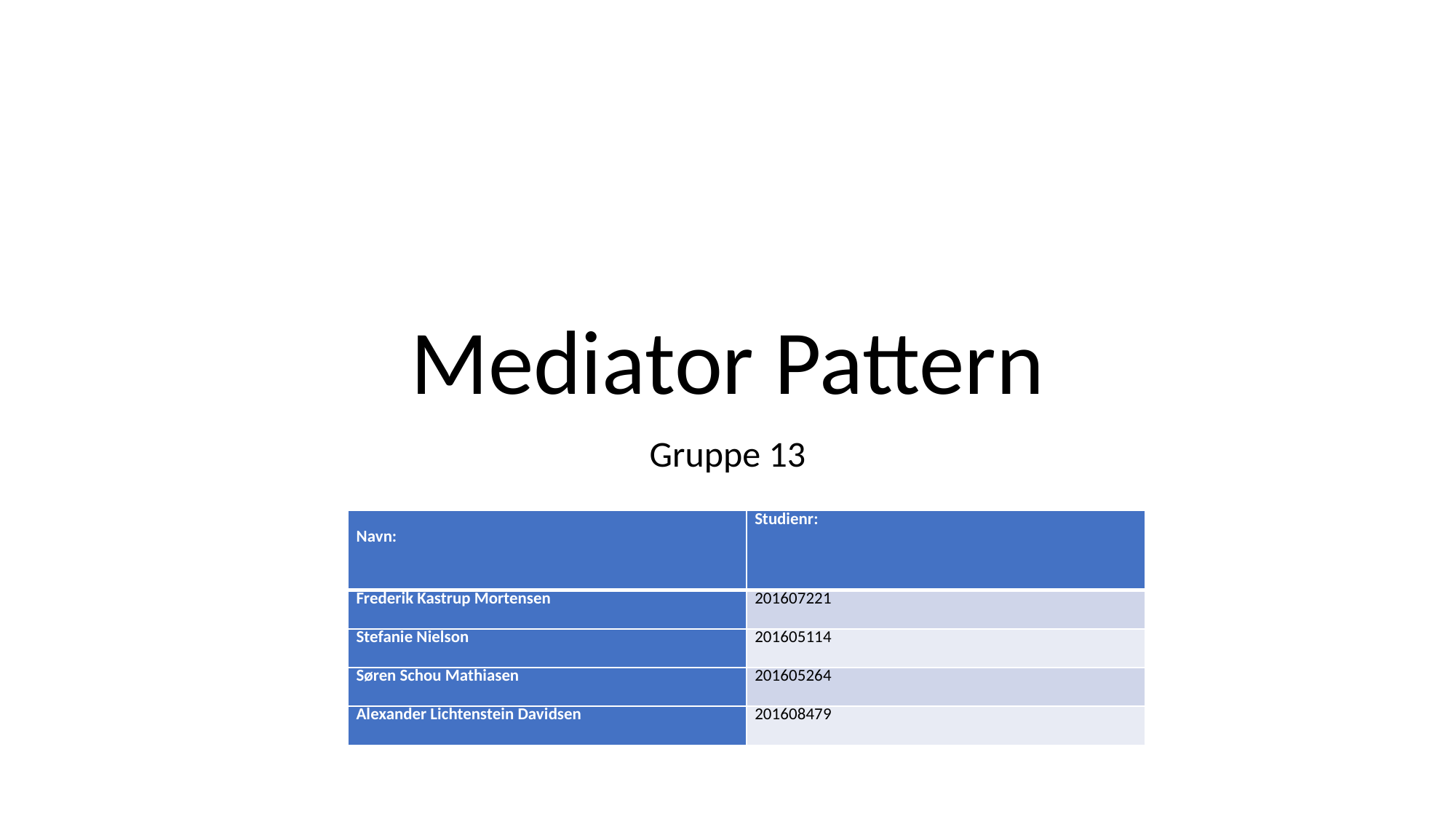

# Mediator Pattern
Gruppe 13

| Navn: | Studienr: |
| --- | --- |
| Frederik Kastrup Mortensen | 201607221 |
| Stefanie Nielson | 201605114 |
| Søren Schou Mathiasen | 201605264 |
| Alexander Lichtenstein Davidsen | 201608479 |